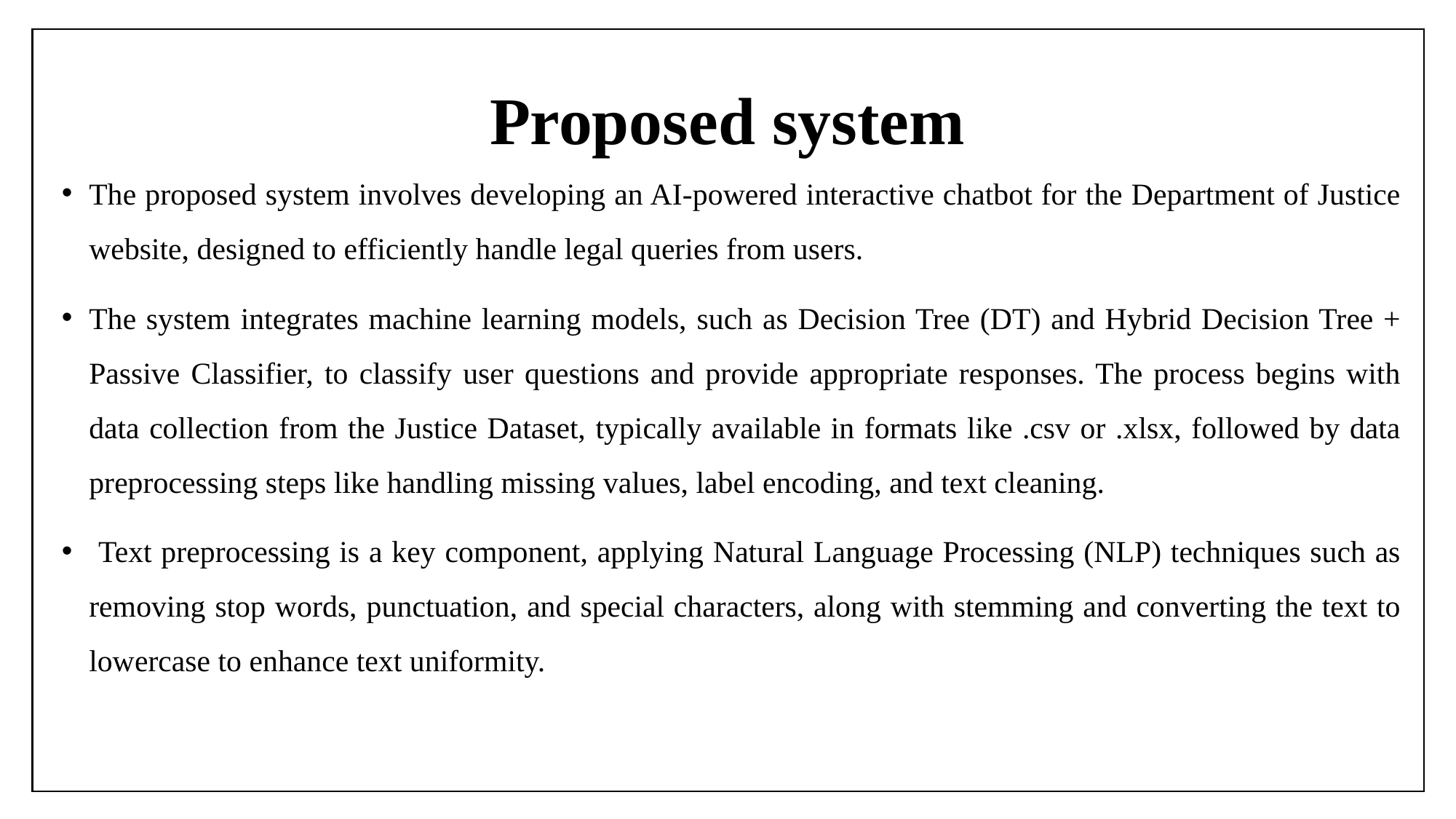

# Proposed system
The proposed system involves developing an AI-powered interactive chatbot for the Department of Justice website, designed to efficiently handle legal queries from users.
The system integrates machine learning models, such as Decision Tree (DT) and Hybrid Decision Tree + Passive Classifier, to classify user questions and provide appropriate responses. The process begins with data collection from the Justice Dataset, typically available in formats like .csv or .xlsx, followed by data preprocessing steps like handling missing values, label encoding, and text cleaning.
 Text preprocessing is a key component, applying Natural Language Processing (NLP) techniques such as removing stop words, punctuation, and special characters, along with stemming and converting the text to lowercase to enhance text uniformity.